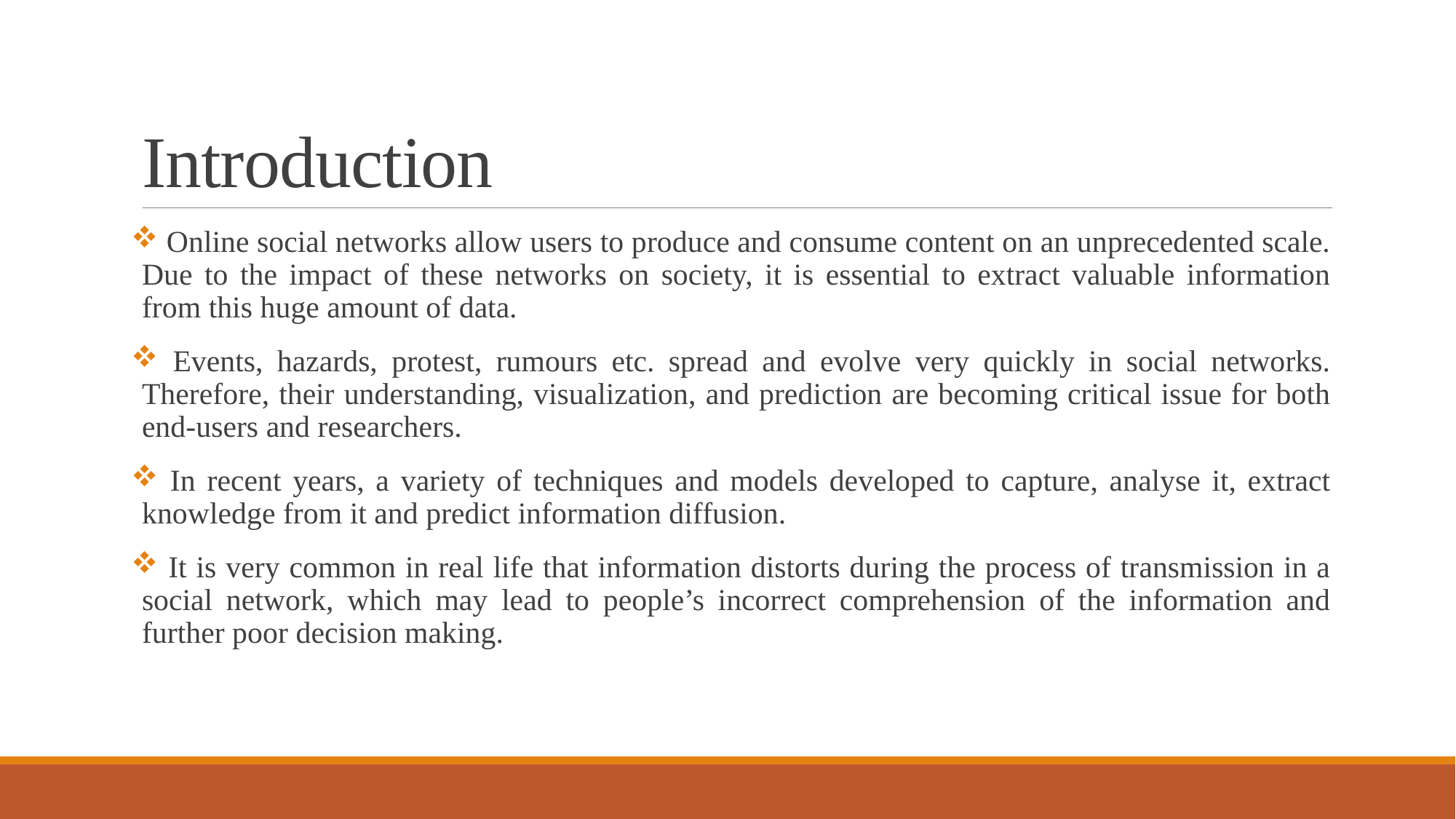

# Introduction
 Online social networks allow users to produce and consume content on an unprecedented scale. Due to the impact of these networks on society, it is essential to extract valuable information from this huge amount of data.
 Events, hazards, protest, rumours etc. spread and evolve very quickly in social networks. Therefore, their understanding, visualization, and prediction are becoming critical issue for both end-users and researchers.
 In recent years, a variety of techniques and models developed to capture, analyse it, extract knowledge from it and predict information diffusion.
 It is very common in real life that information distorts during the process of transmission in a social network, which may lead to people’s incorrect comprehension of the information and further poor decision making.